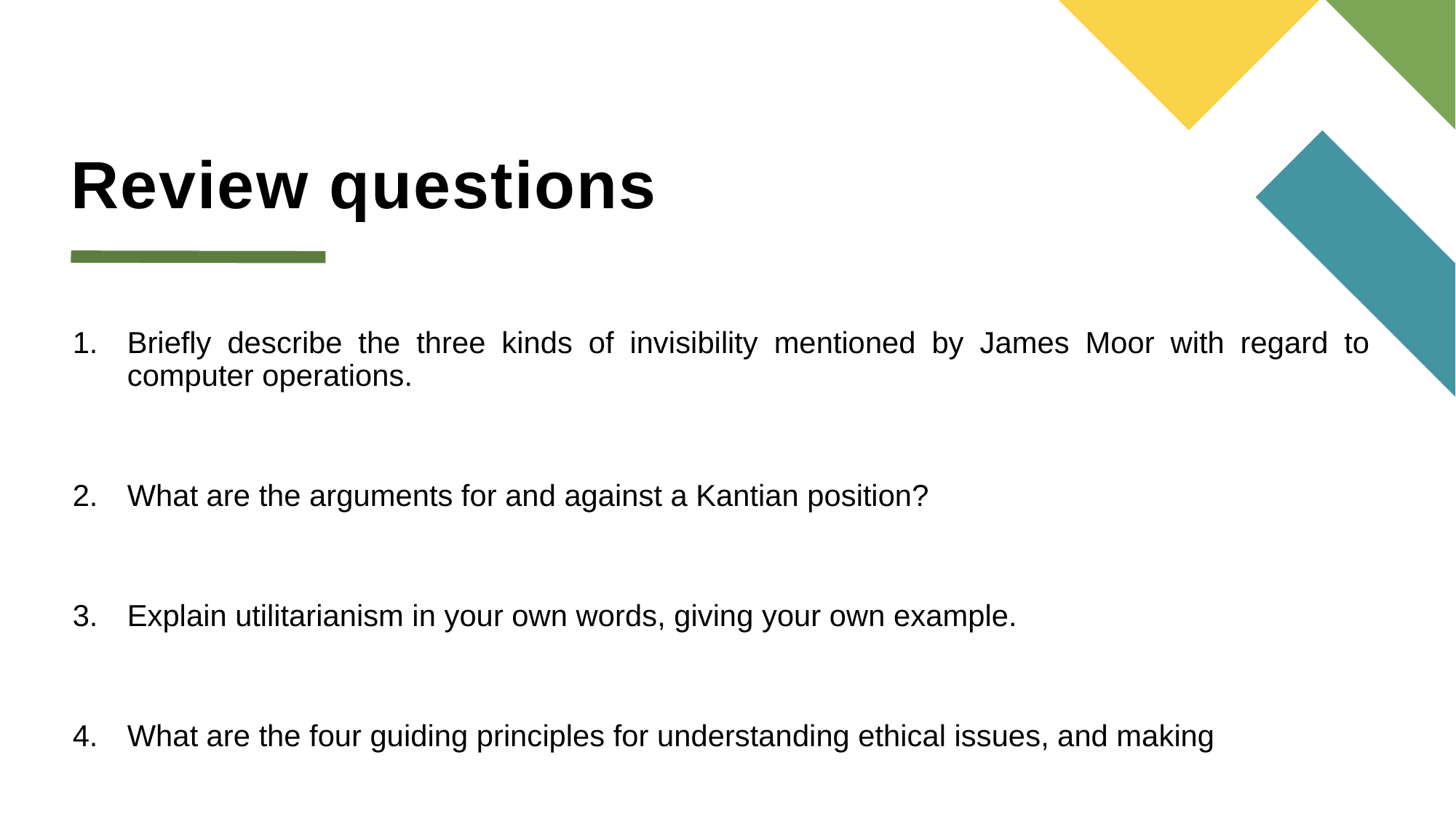

Review questions
Briefly describe the three kinds of invisibility mentioned by James Moor with regard to computer operations.

What are the arguments for and against a Kantian position?

Explain utilitarianism in your own words, giving your own example.

What are the four guiding principles for understanding ethical issues, and making